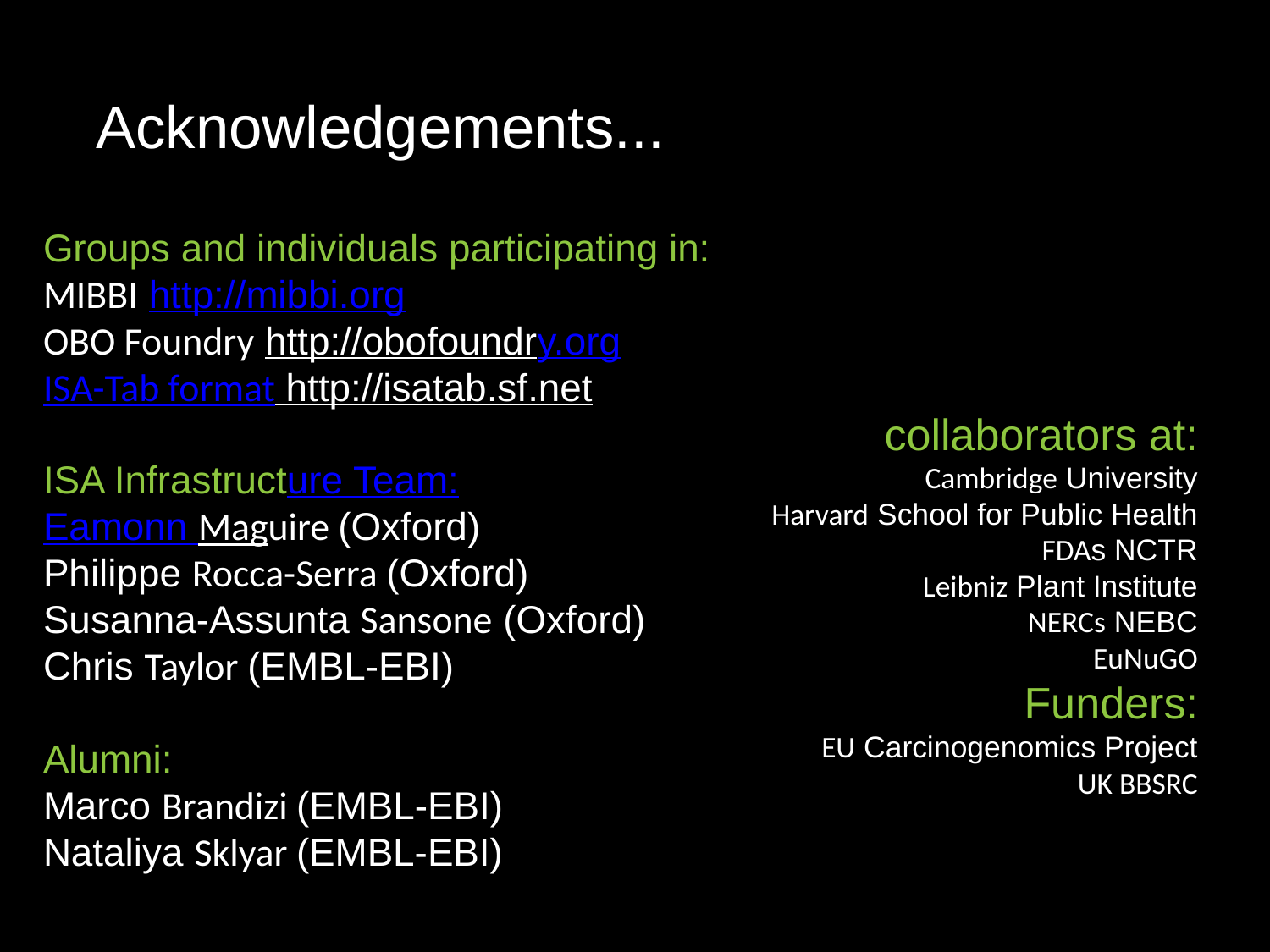

# Acknowledgements...
Groups and individuals participating in:
MIBBI http://mibbi.org
OBO Foundry http://obofoundry.org
ISA-Tab format http://isatab.sf.net

ISA Infrastructure Team:
Eamonn Maguire (Oxford)
Philippe Rocca-Serra (Oxford)
Susanna-Assunta Sansone (Oxford)
Chris Taylor (EMBL-EBI)

Alumni:
Marco Brandizi (EMBL-EBI)
Nataliya Sklyar (EMBL-EBI)
collaborators at:
Cambridge University
Harvard School for Public Health
FDAs NCTR
Leibniz Plant Institute
NERCs NEBC
EuNuGO
Funders:
EU Carcinogenomics Project
UK BBSRC